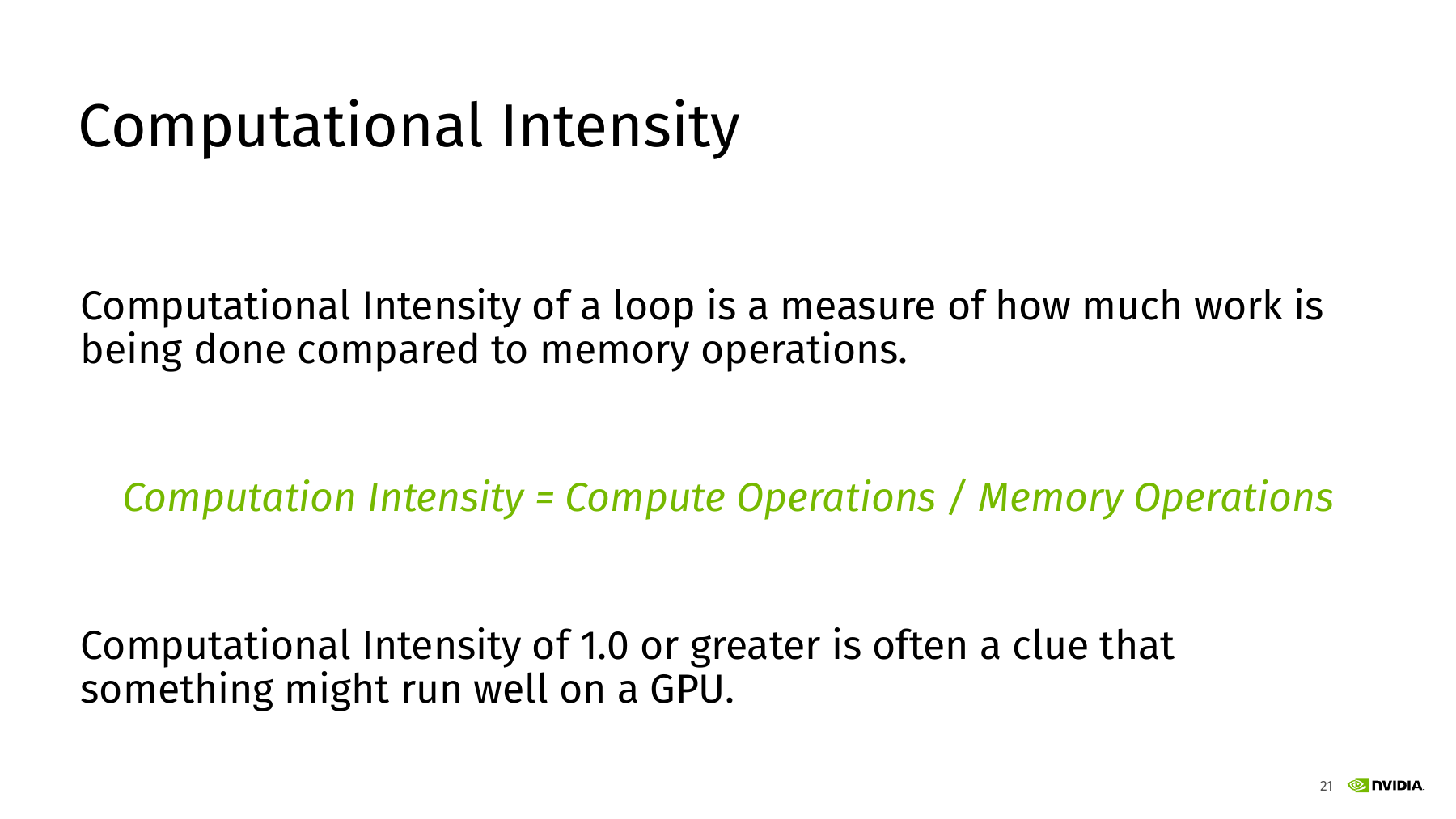

# Computational Intensity

Computational Intensity of a loop is a measure of how much work is being done compared to memory operations.

Computation Intensity = Compute Operations / Memory Operations

Computational Intensity of 1.0 or greater is often a clue that something might run well on a GPU.